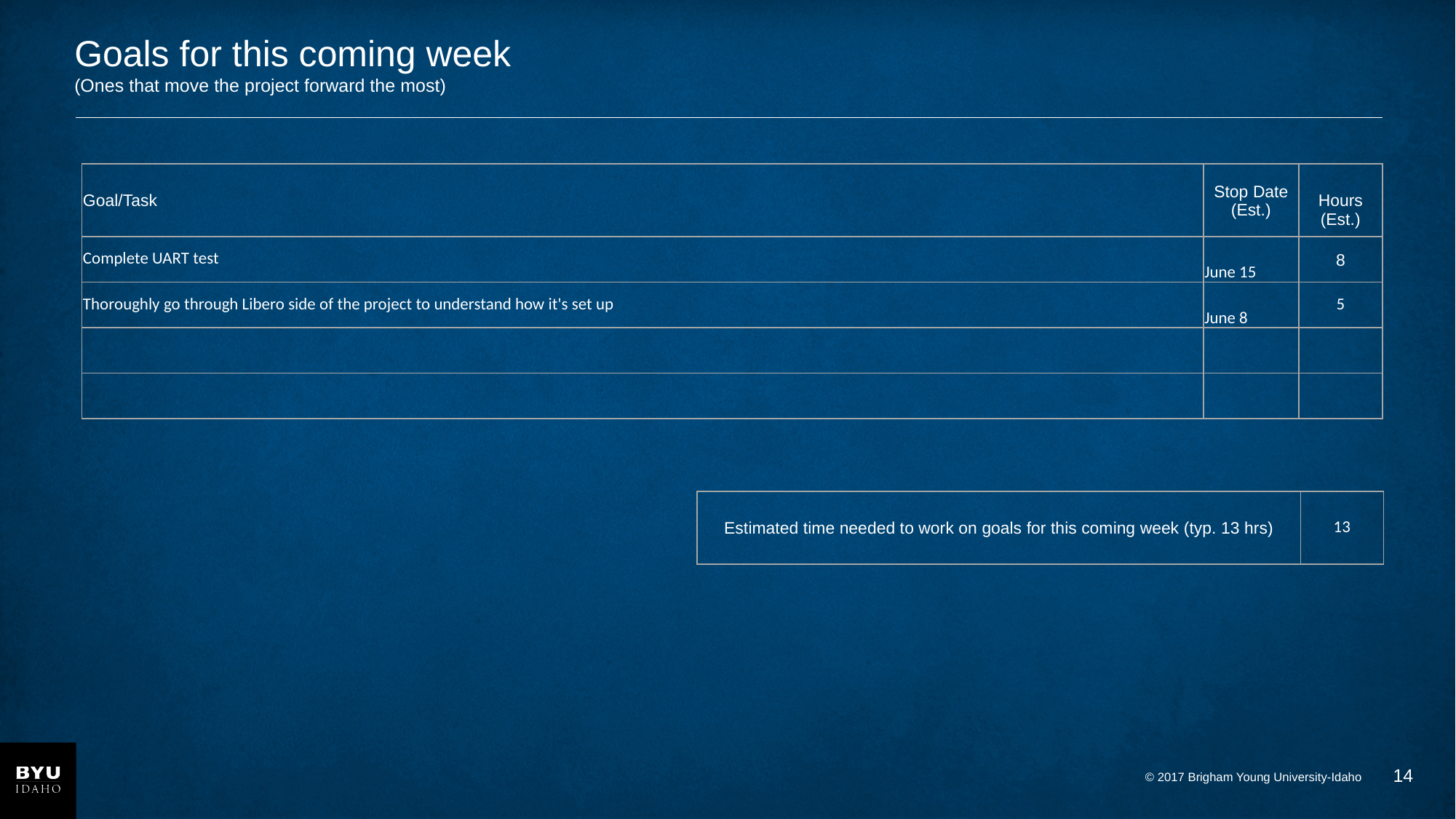

# Goals for this coming week (Ones that move the project forward the most)
| Goal/Task | Stop Date (Est.) | Hours (Est.) |
| --- | --- | --- |
| Complete UART test | June 15 | 8 |
| Thoroughly go through Libero side of the project to understand how it's set up | June 8 | 5 |
|  |  |  |
|  |  |  |
| Estimated time needed to work on goals for this coming week (typ. 13 hrs) | 13 |
| --- | --- |